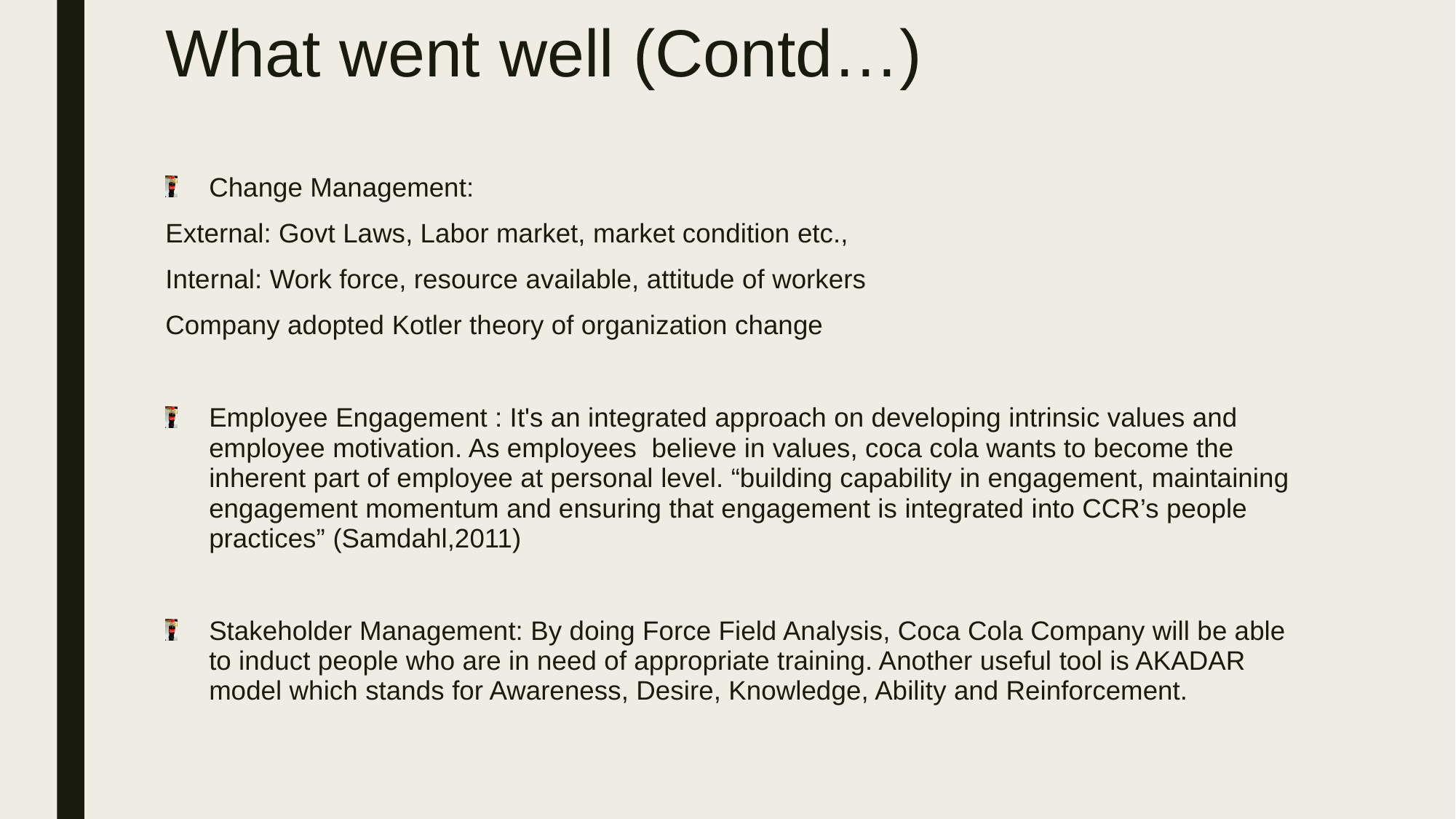

# What went well (Contd…)

Change Management:
External: Govt Laws, Labor market, market condition etc.,
Internal: Work force, resource available, attitude of workers
Company adopted Kotler theory of organization change

Employee Engagement : It's an integrated approach on developing intrinsic values and employee motivation. As employees  believe in values, coca cola wants to become the inherent part of employee at personal level. “building capability in engagement, maintaining engagement momentum and ensuring that engagement is integrated into CCR’s people practices” (Samdahl,2011)

Stakeholder Management: By doing Force Field Analysis, Coca Cola Company will be able to induct people who are in need of appropriate training. Another useful tool is AKADAR model which stands for Awareness, Desire, Knowledge, Ability and Reinforcement.